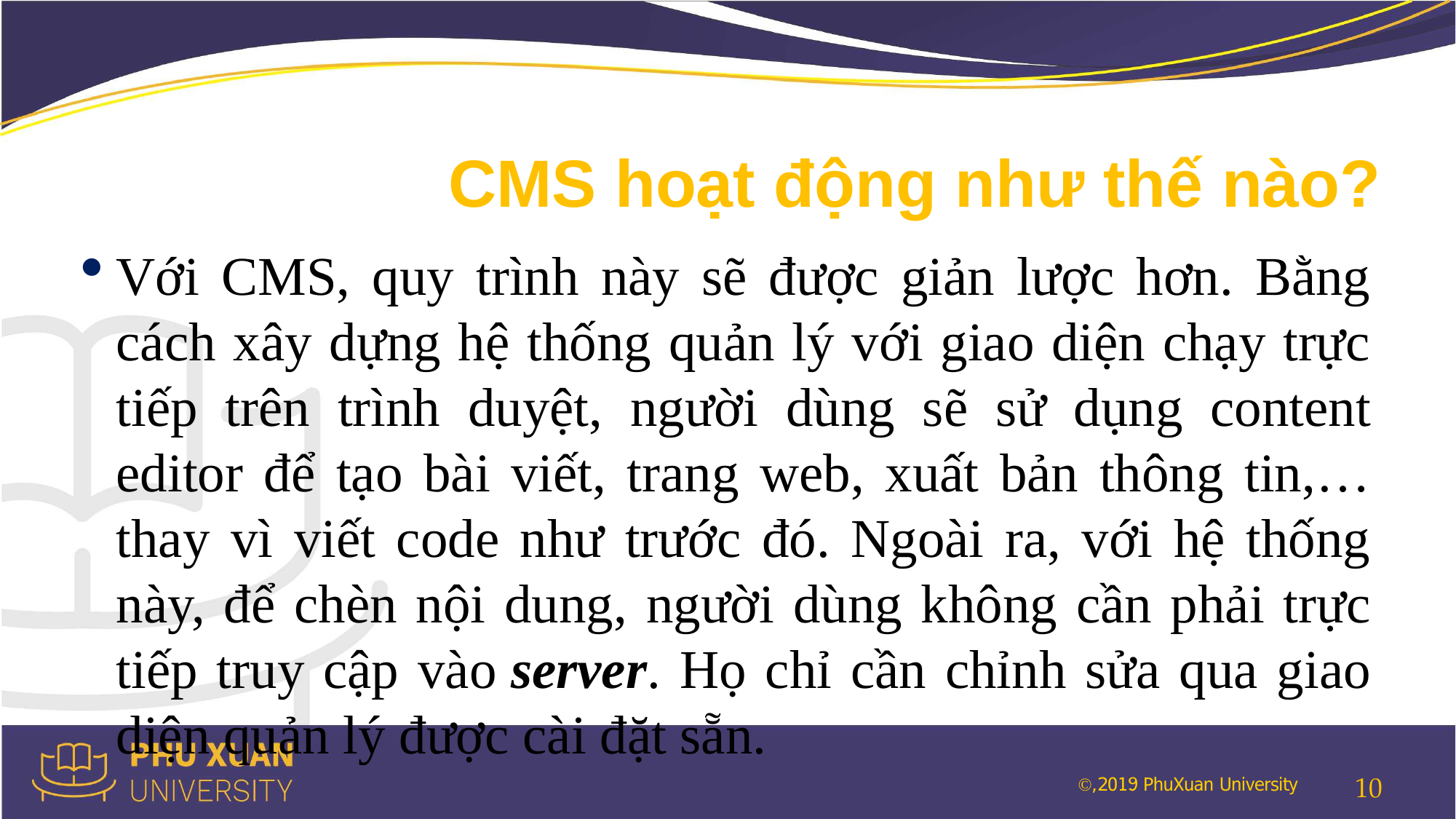

# CMS hoạt động như thế nào?
Với CMS, quy trình này sẽ được giản lược hơn. Bằng cách xây dựng hệ thống quản lý với giao diện chạy trực tiếp trên trình duyệt, người dùng sẽ sử dụng content editor để tạo bài viết, trang web, xuất bản thông tin,… thay vì viết code như trước đó. Ngoài ra, với hệ thống này, để chèn nội dung, người dùng không cần phải trực tiếp truy cập vào server. Họ chỉ cần chỉnh sửa qua giao diện quản lý được cài đặt sẵn.

10